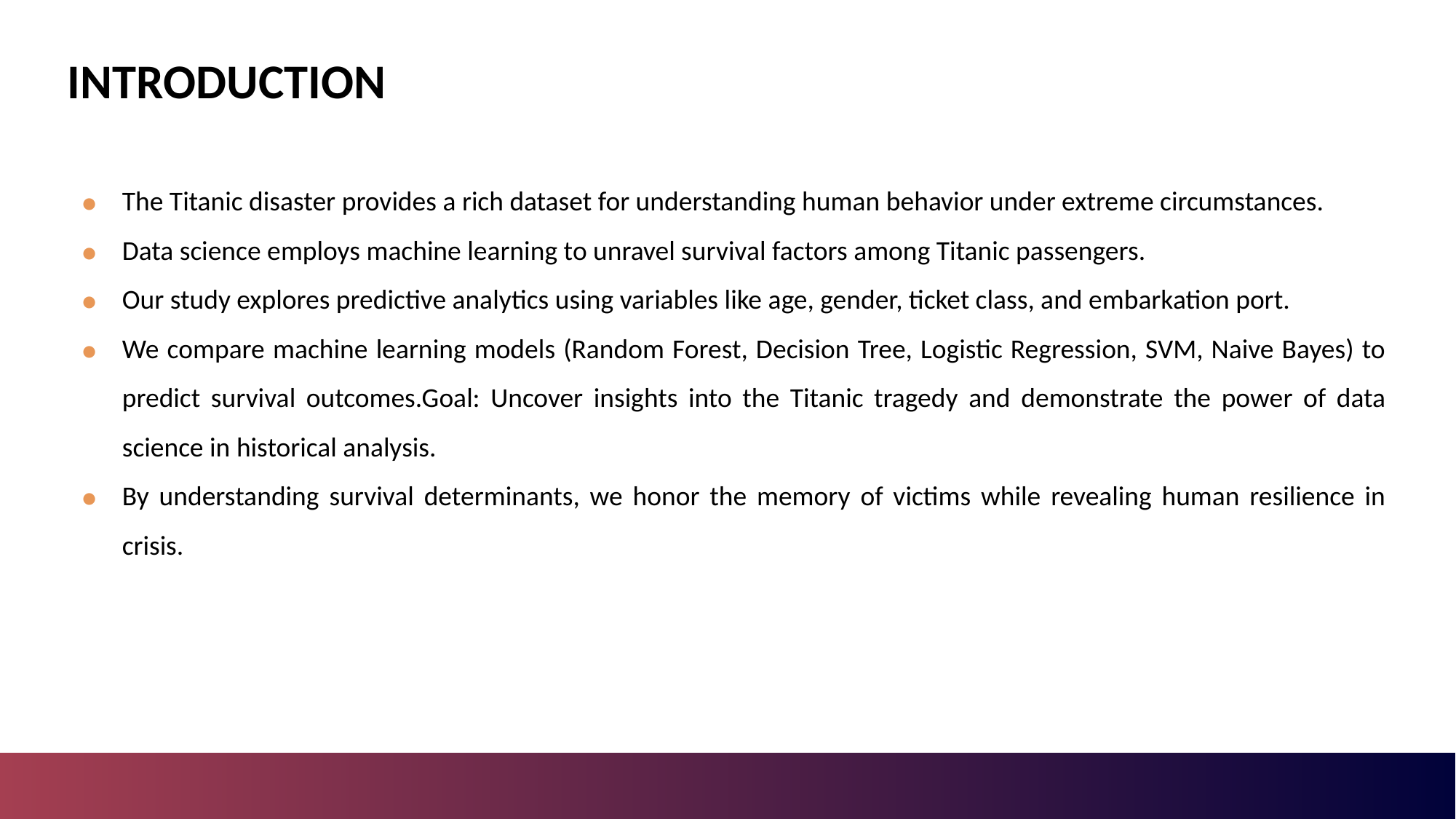

# INTRODUCTION
The Titanic disaster provides a rich dataset for understanding human behavior under extreme circumstances.
Data science employs machine learning to unravel survival factors among Titanic passengers.
Our study explores predictive analytics using variables like age, gender, ticket class, and embarkation port.
We compare machine learning models (Random Forest, Decision Tree, Logistic Regression, SVM, Naive Bayes) to predict survival outcomes.Goal: Uncover insights into the Titanic tragedy and demonstrate the power of data science in historical analysis.
By understanding survival determinants, we honor the memory of victims while revealing human resilience in crisis.